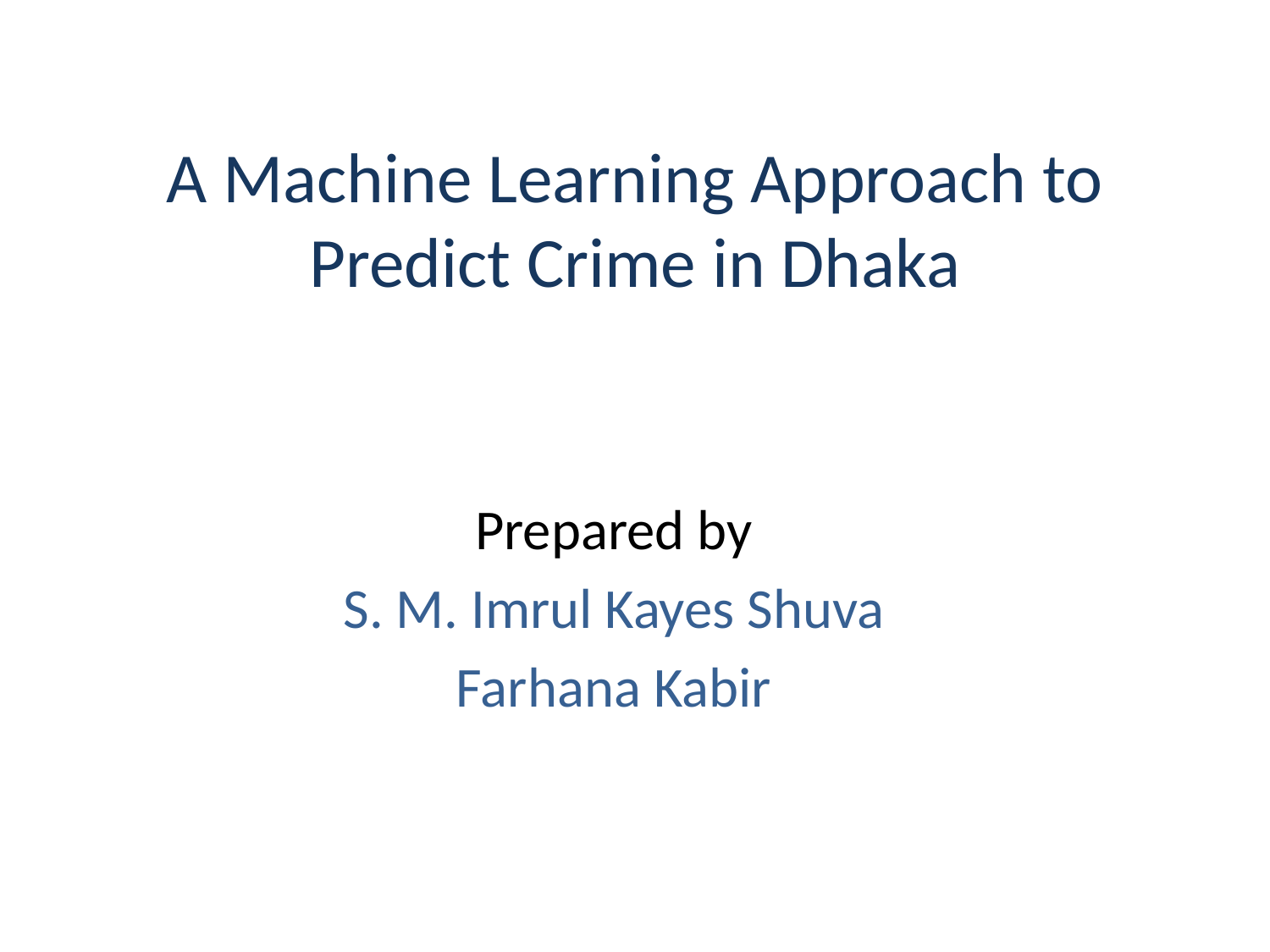

# A Machine Learning Approach to Predict Crime in Dhaka
Prepared by
S. M. Imrul Kayes Shuva
Farhana Kabir